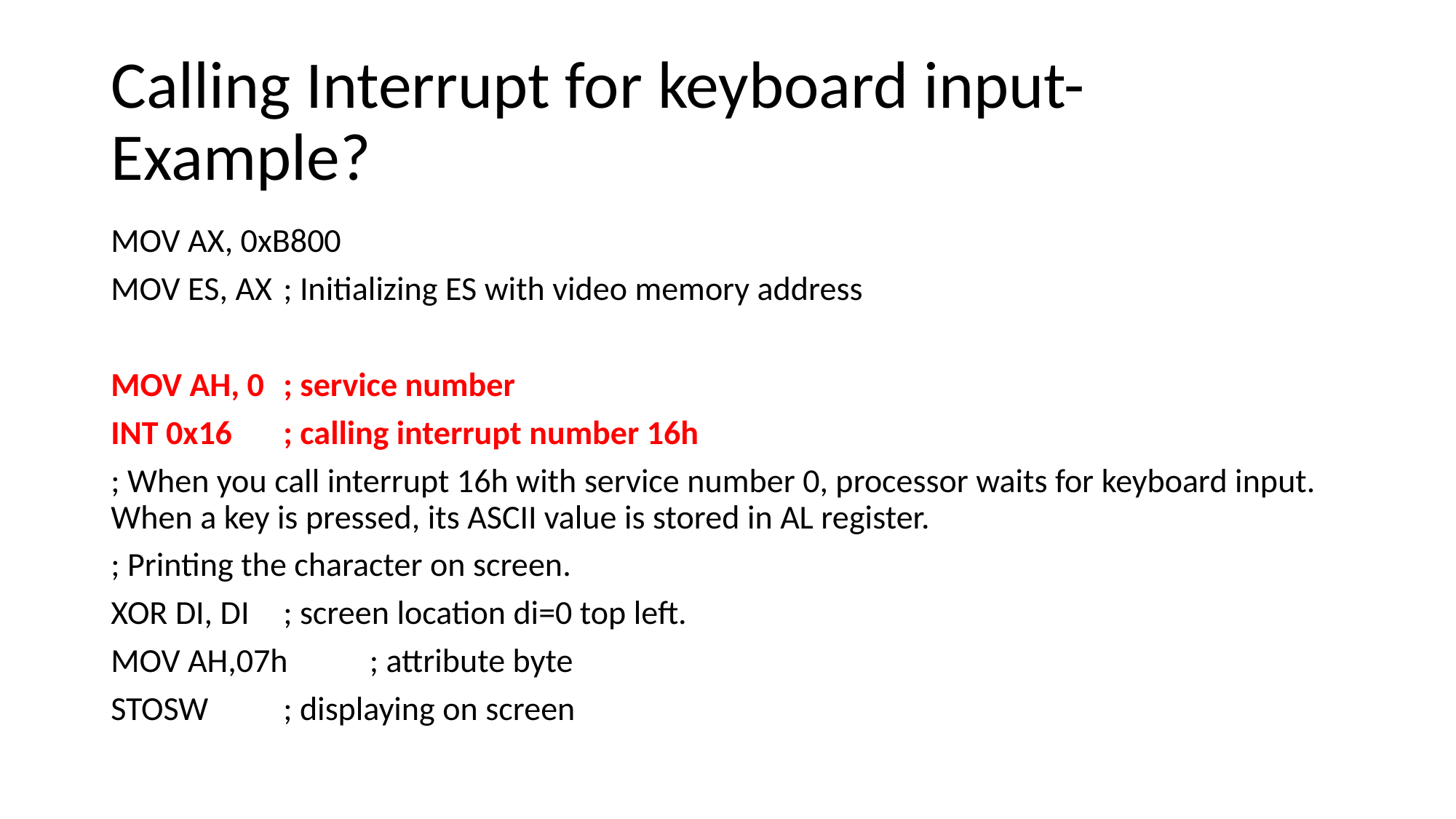

# Calling Interrupt for keyboard input-Example?
MOV AX, 0xB800
MOV ES, AX		; Initializing ES with video memory address

MOV AH, 0		; service number
INT 0x16		; calling interrupt number 16h
; When you call interrupt 16h with service number 0, processor waits for keyboard input. When a key is pressed, its ASCII value is stored in AL register.
; Printing the character on screen.
XOR DI, DI		; screen location di=0 top left.
MOV AH,07h		; attribute byte
STOSW			; displaying on screen